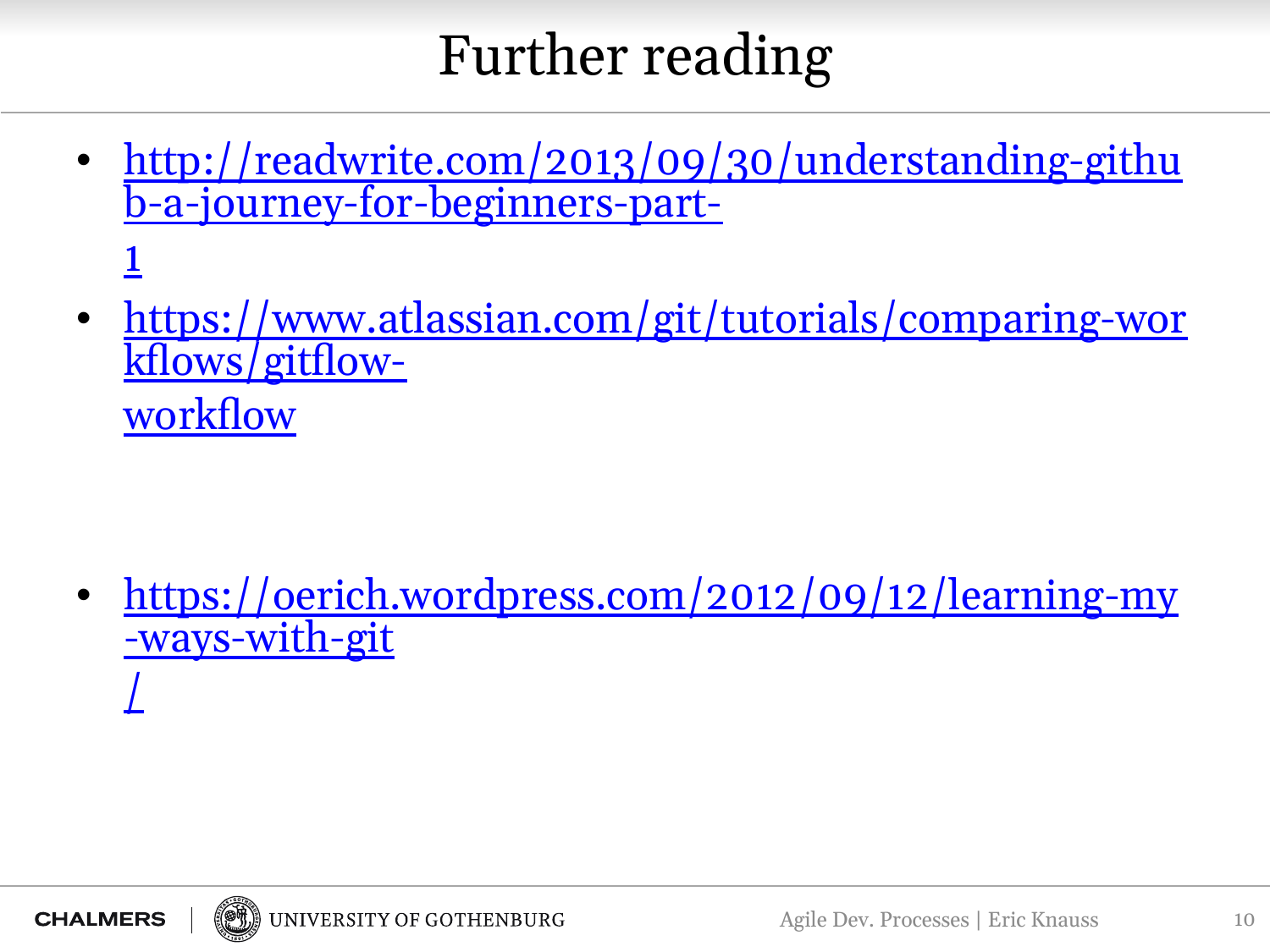

# Further reading
http://readwrite.com/2013/09/30/understanding-github-a-journey-for-beginners-part-1
https://www.atlassian.com/git/tutorials/comparing-workflows/gitflow-workflow

https://oerich.wordpress.com/2012/09/12/learning-my-ways-with-git/

10
Agile Dev. Processes | Eric Knauss